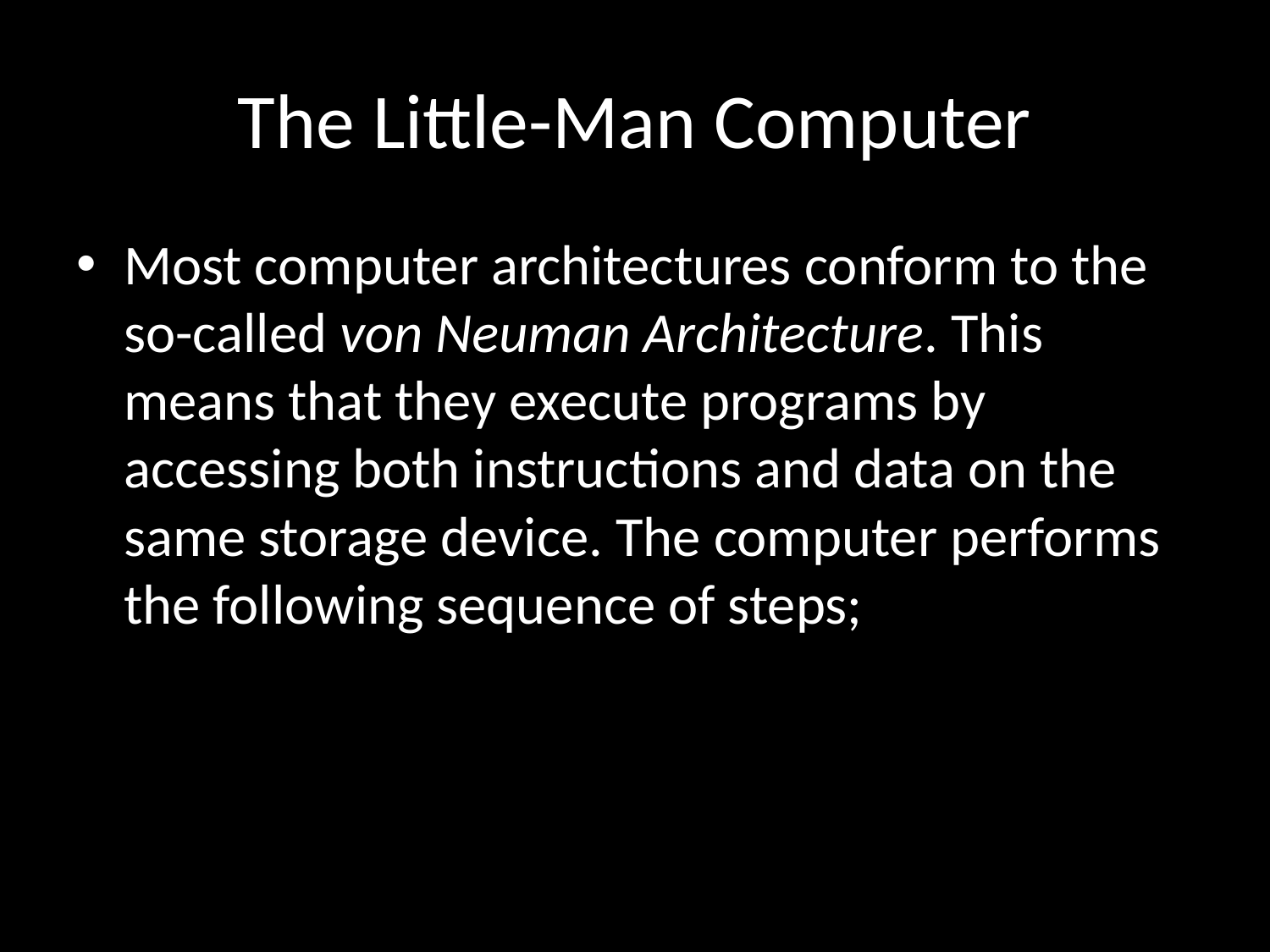

# The Little-Man Computer
Most computer architectures conform to the so-called von Neuman Architecture. This means that they execute programs by accessing both instructions and data on the same storage device. The computer performs the following sequence of steps;